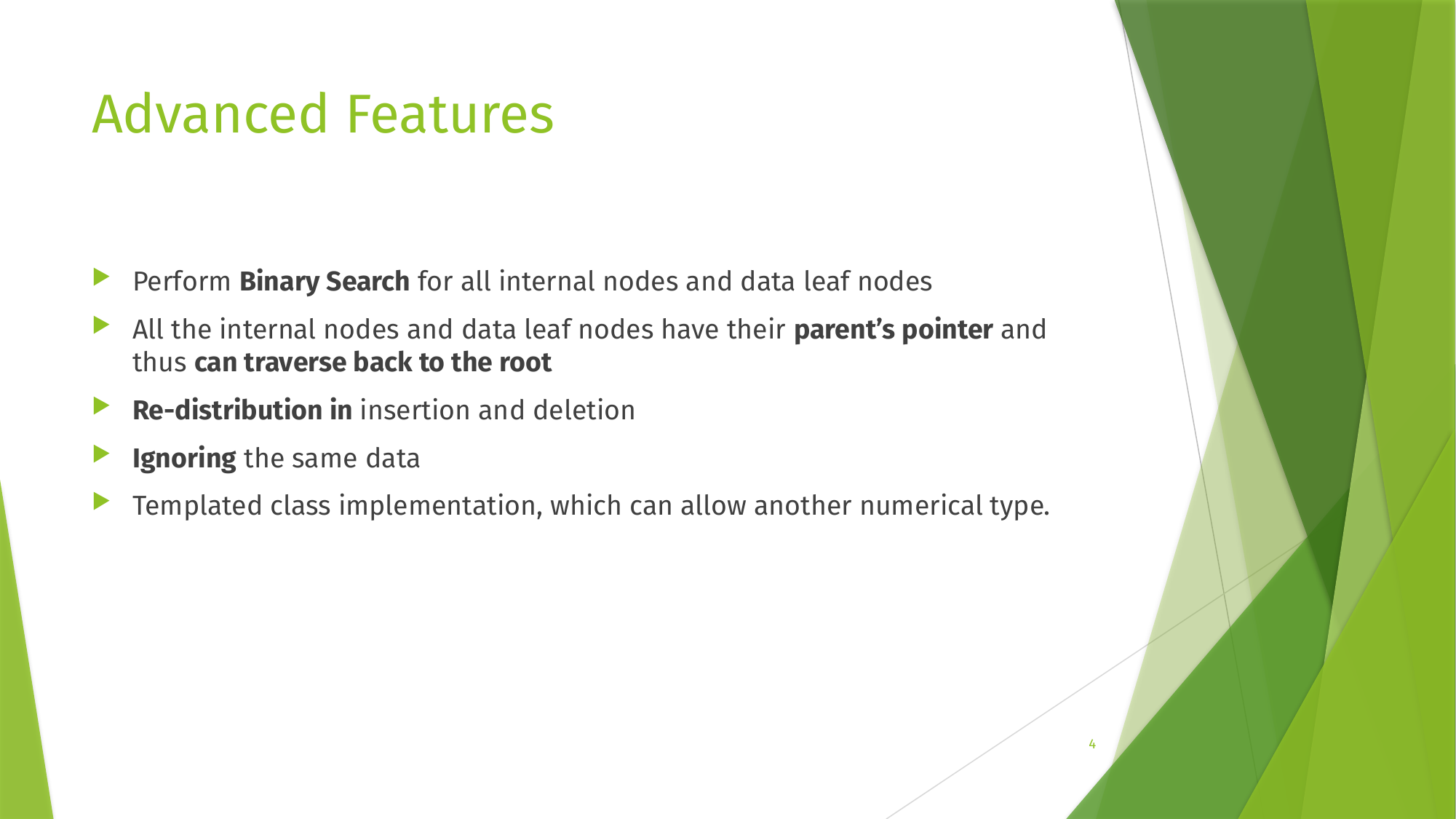

# Advanced Features
Perform Binary Search for all internal nodes and data leaf nodes
All the internal nodes and data leaf nodes have their parent’s pointer and thus can traverse back to the root
Re-distribution in insertion and deletion
Ignoring the same data
Templated class implementation, which can allow another numerical type.

4